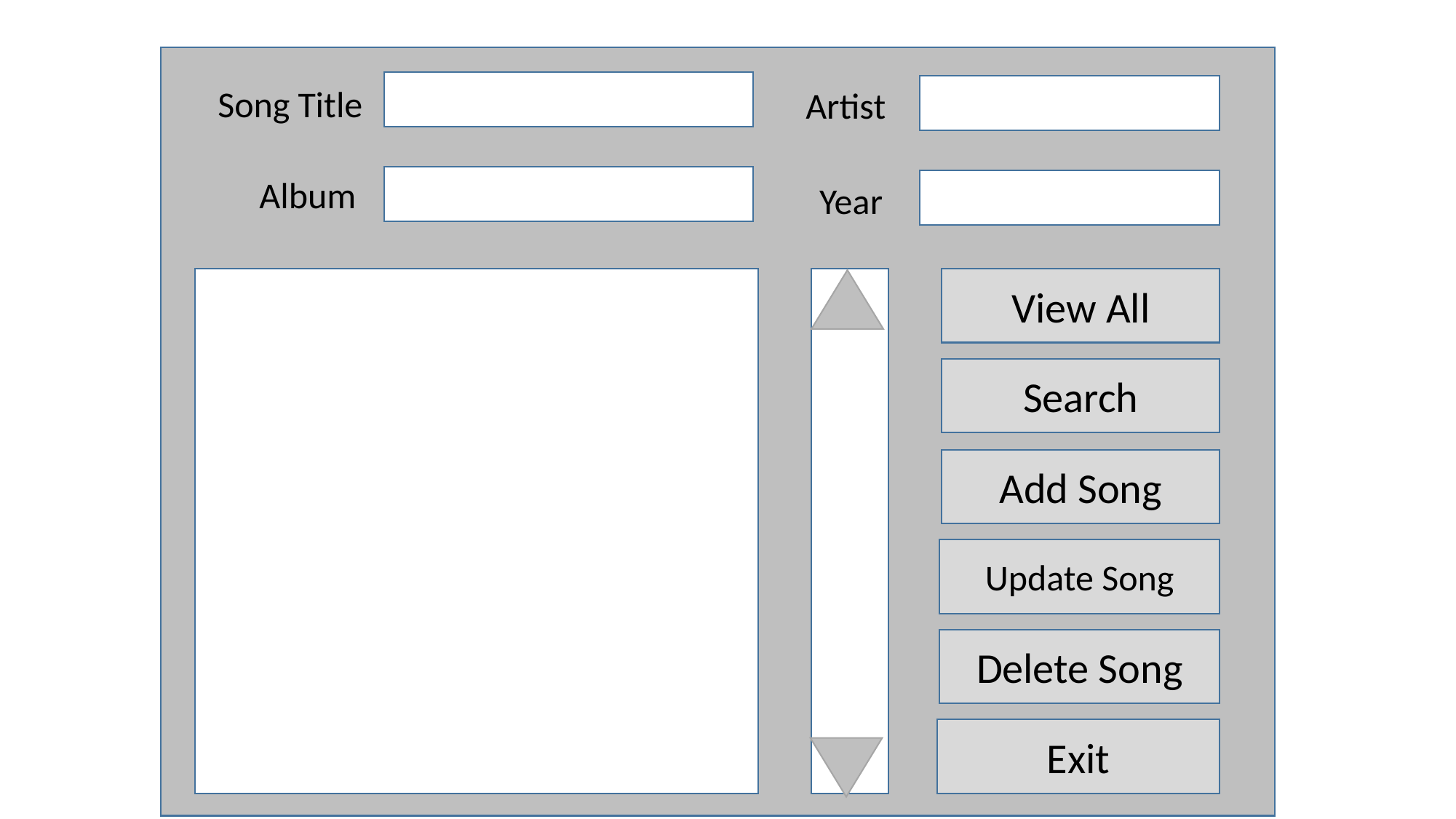

Song Title

Artist

Album

Year

View All

Search
Add Song
Update Song
Delete Song
Exit